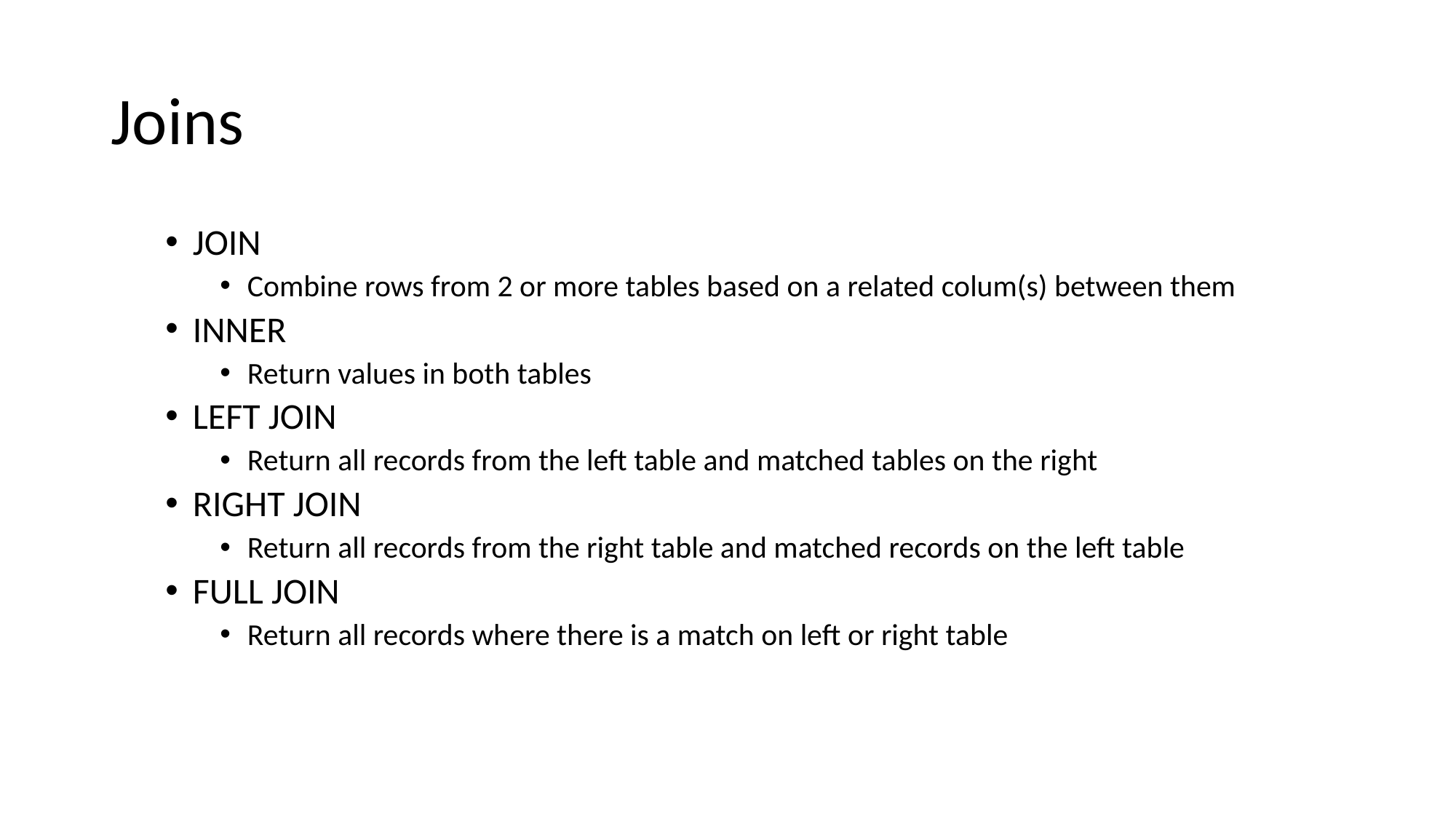

# Joins
JOIN
Combine rows from 2 or more tables based on a related colum(s) between them
INNER
Return values in both tables
LEFT JOIN
Return all records from the left table and matched tables on the right
RIGHT JOIN
Return all records from the right table and matched records on the left table
FULL JOIN
Return all records where there is a match on left or right table